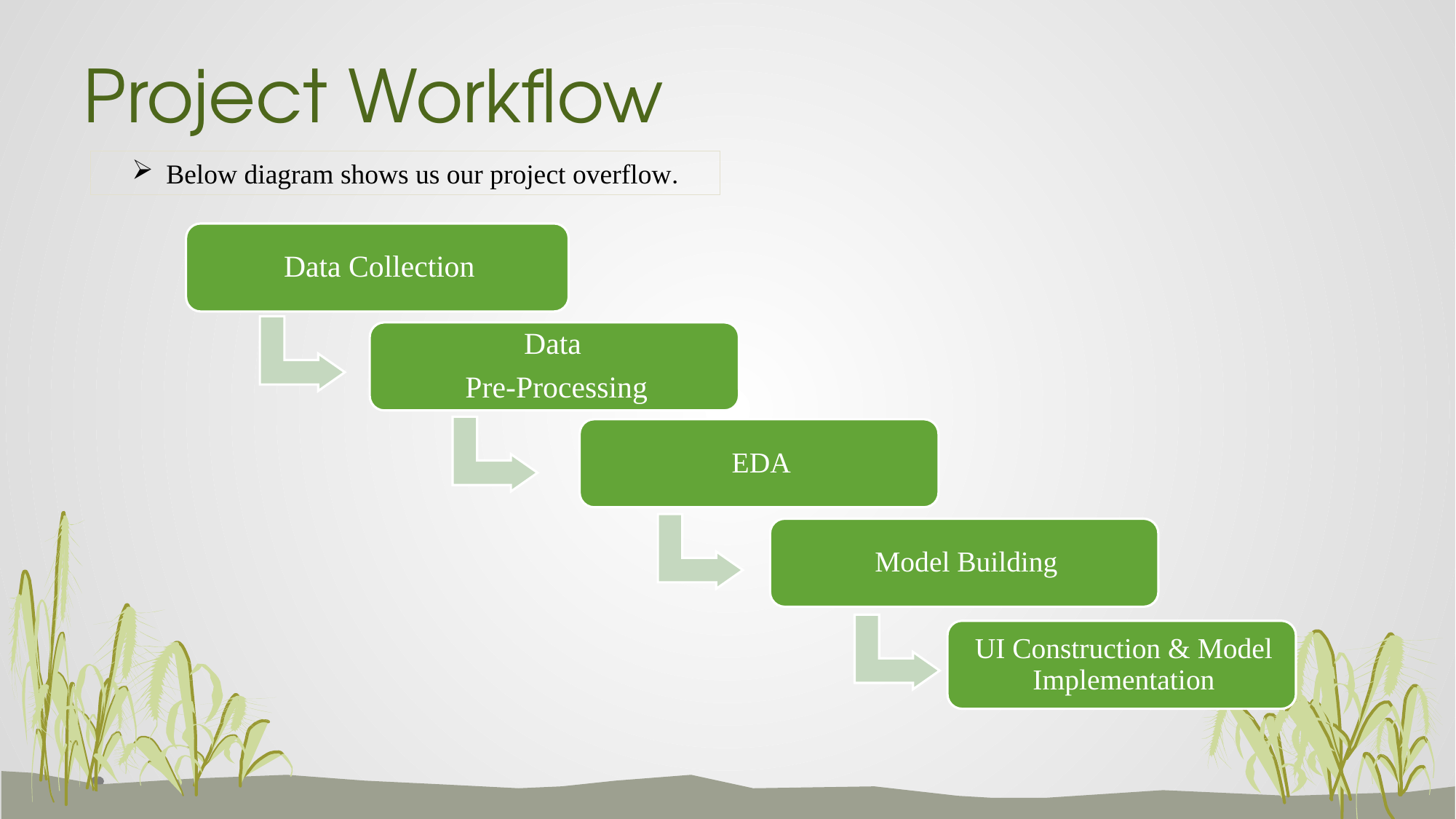

# Project Workflow
Below diagram shows us our project overflow.
Data Collection
Data
Pre-Processing
EDA
Model Building
UI Construction & Model Implementation